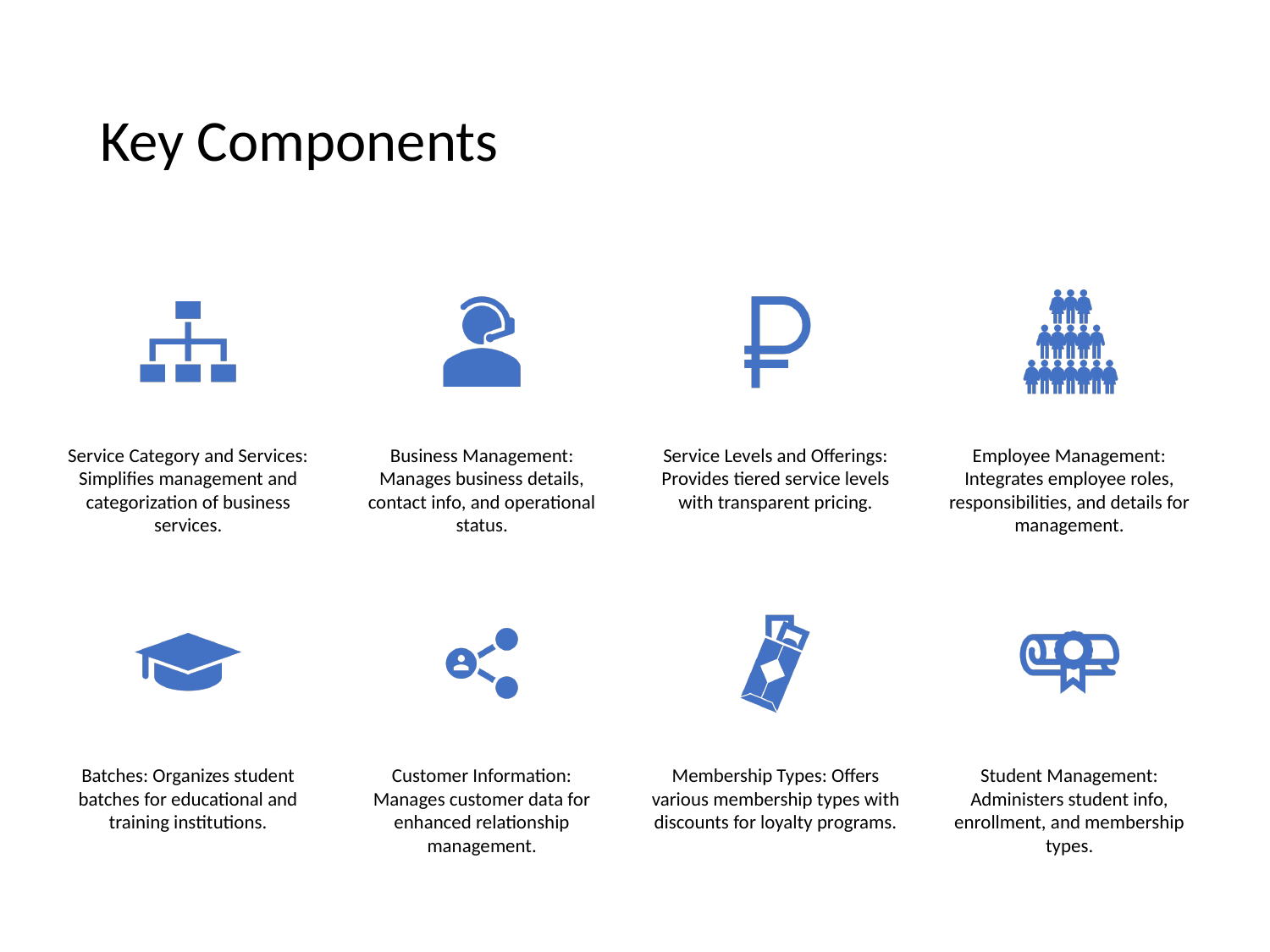

# Key Components
Service Category and Services: Simplifies management and categorization of business services.
Business Management: Manages business details, contact info, and operational status.
Service Levels and Offerings: Provides tiered service levels with transparent pricing.
Employee Management: Integrates employee roles, responsibilities, and details for management.
Batches: Organizes student batches for educational and training institutions.
Customer Information: Manages customer data for enhanced relationship management.
Membership Types: Offers various membership types with discounts for loyalty programs.
Student Management: Administers student info, enrollment, and membership types.